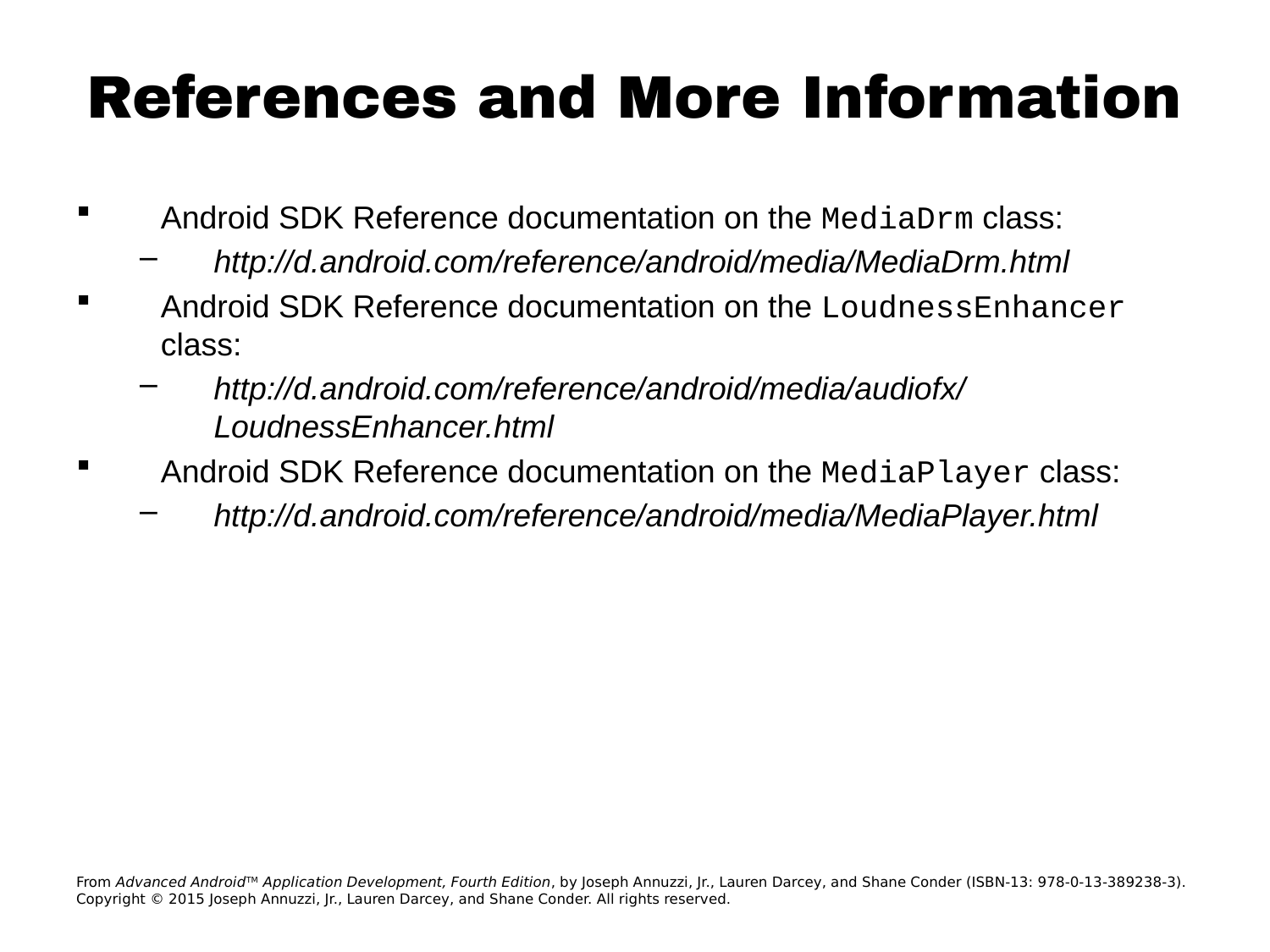

# References and More Information
Android SDK Reference documentation on the MediaDrm class:
http://d.android.com/reference/android/media/MediaDrm.html
Android SDK Reference documentation on the LoudnessEnhancer class:
http://d.android.com/reference/android/media/audiofx/LoudnessEnhancer.html
Android SDK Reference documentation on the MediaPlayer class:
http://d.android.com/reference/android/media/MediaPlayer.html
From Advanced AndroidTM Application Development, Fourth Edition, by Joseph Annuzzi, Jr., Lauren Darcey, and Shane Conder (ISBN-13: 978-0-13-389238-3). Copyright © 2015 Joseph Annuzzi, Jr., Lauren Darcey, and Shane Conder. All rights reserved.